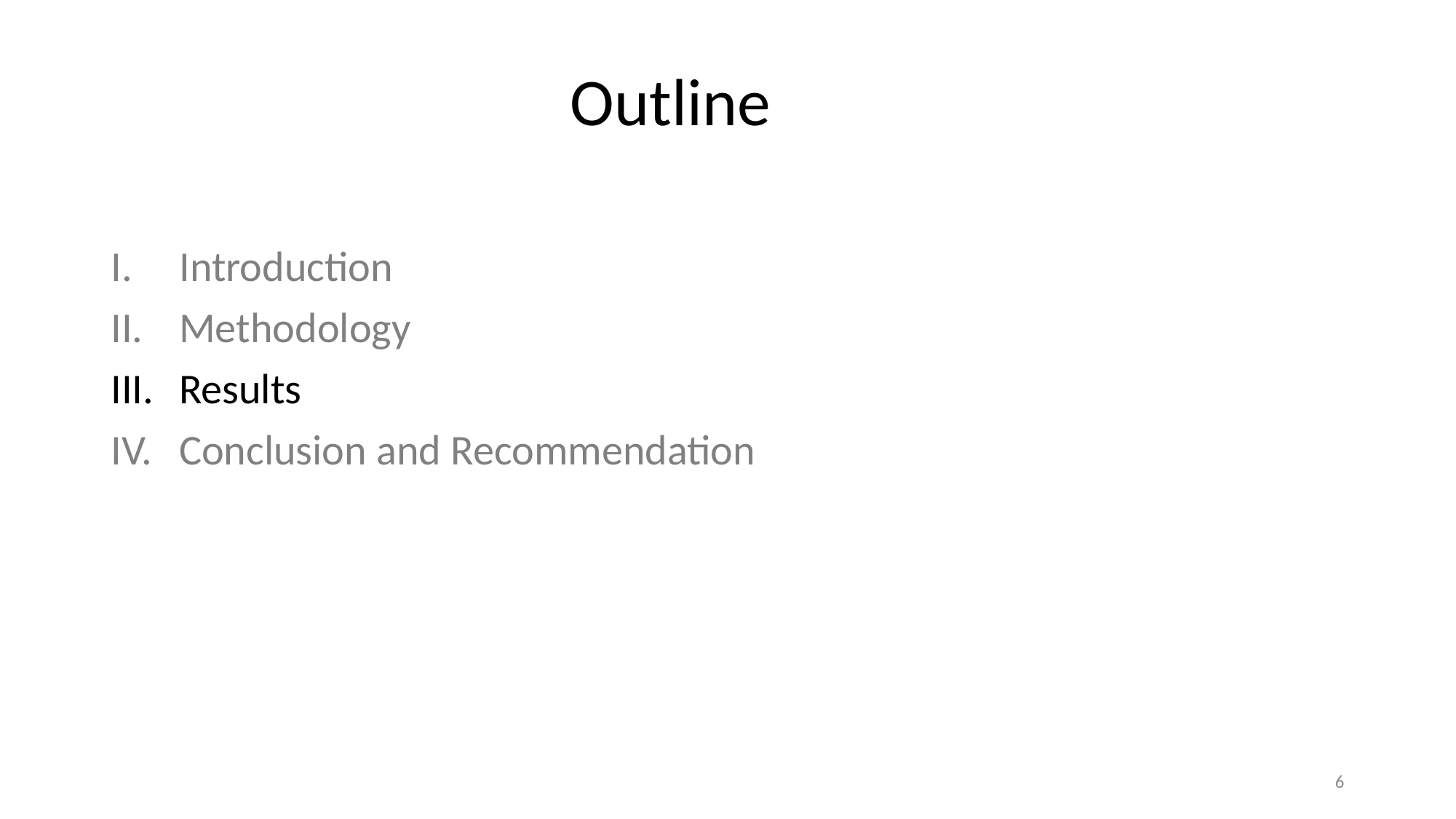

# Outline
Introduction
Methodology
Results
Conclusion and Recommendation

6